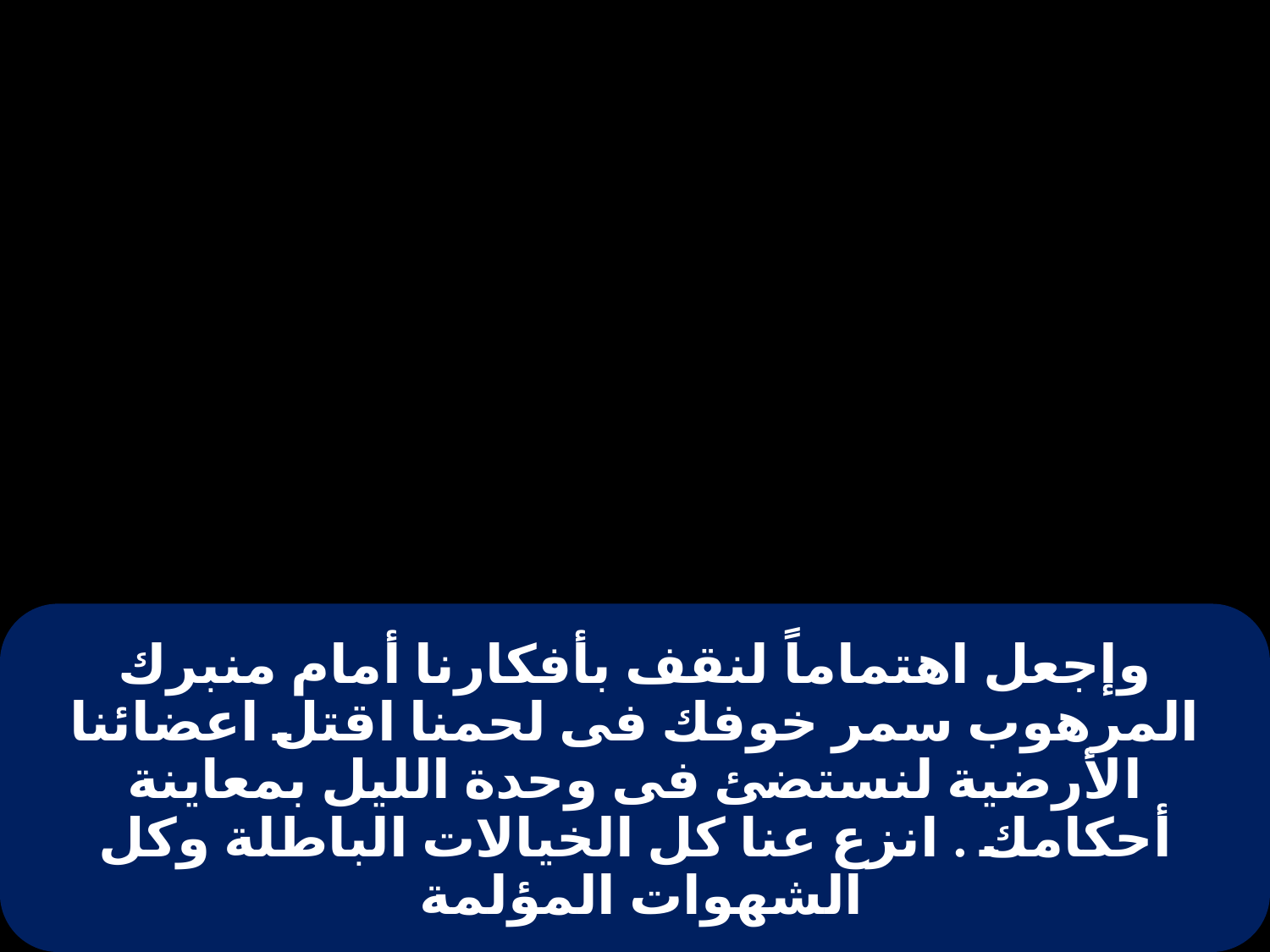

# وإجعل اهتماماً لنقف بأفكارنا أمام منبرك المرهوب سمر خوفك فى لحمنا اقتل اعضائنا الأرضية لنستضئ فى وحدة الليل بمعاينة أحكامك . انزع عنا كل الخيالات الباطلة وكل الشهوات المؤلمة